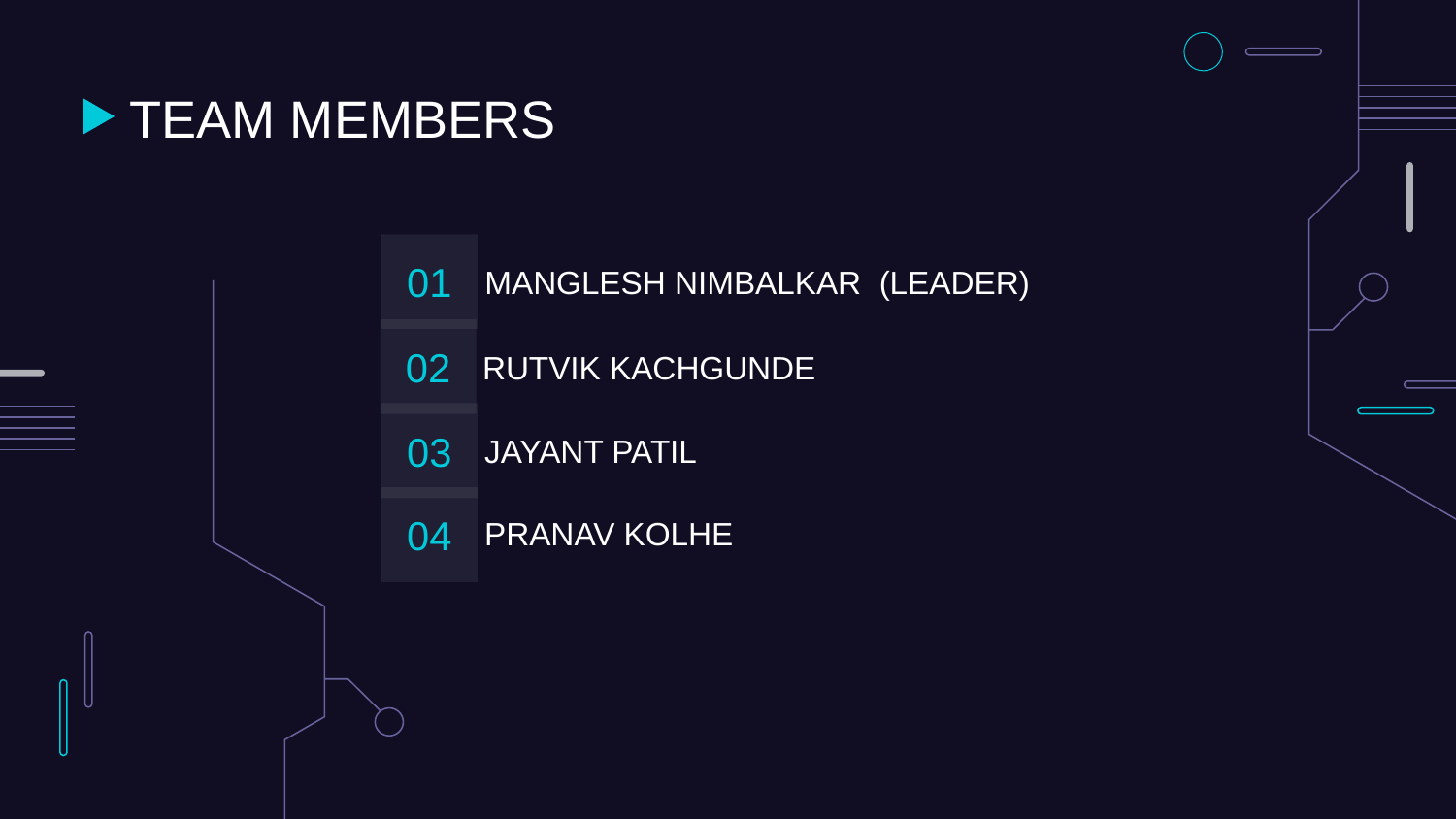

# TEAM MEMBERS
01
MANGLESH NIMBALKAR  (LEADER)

02
RUTVIK KACHGUNDE
03
JAYANT PATIL
04
PRANAV KOLHE